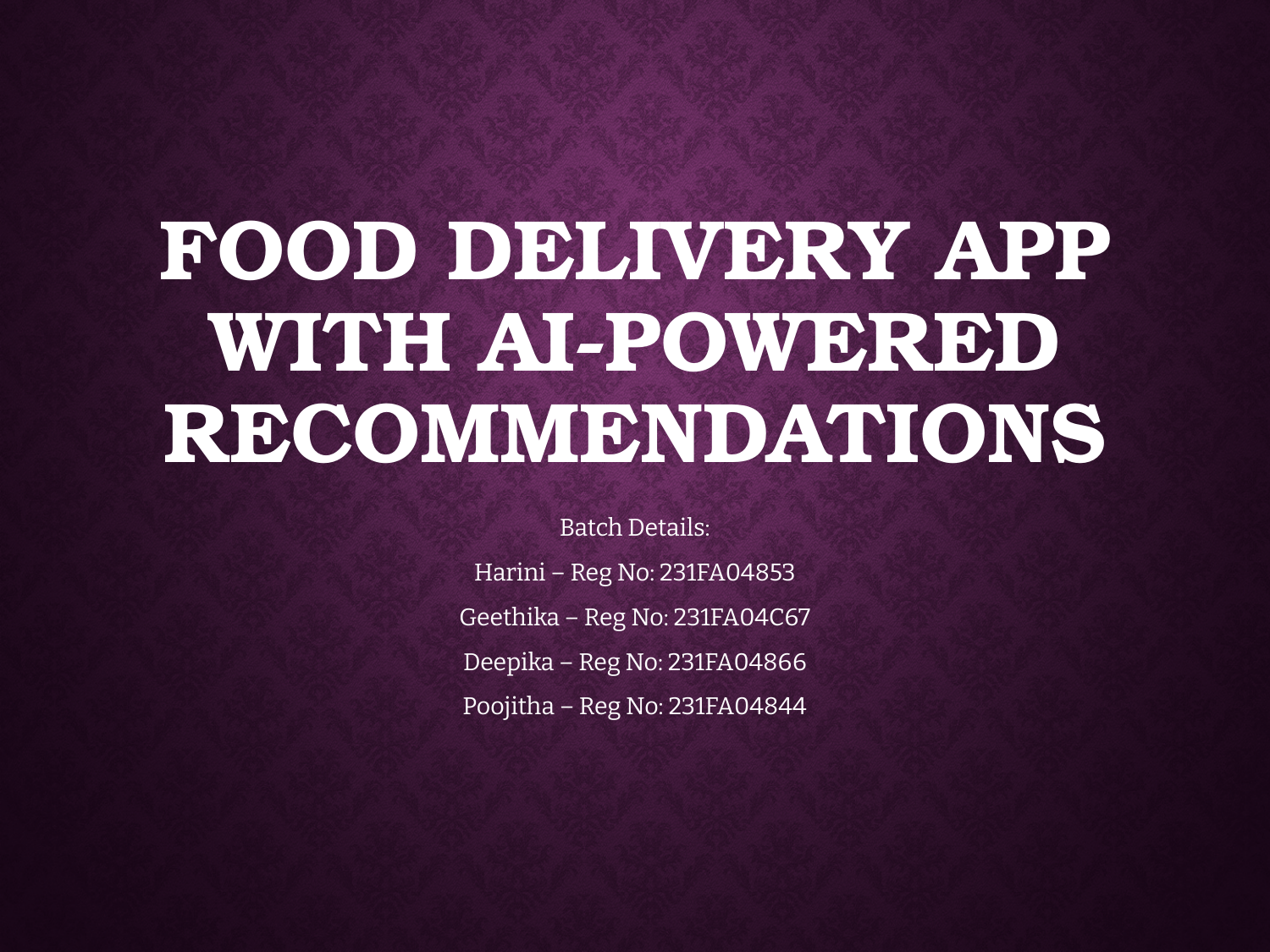

# Food Delivery App with AI-Powered Recommendations
Batch Details:
Harini – Reg No: 231FA04853
Geethika – Reg No: 231FA04C67
Deepika – Reg No: 231FA04866
Poojitha – Reg No: 231FA04844